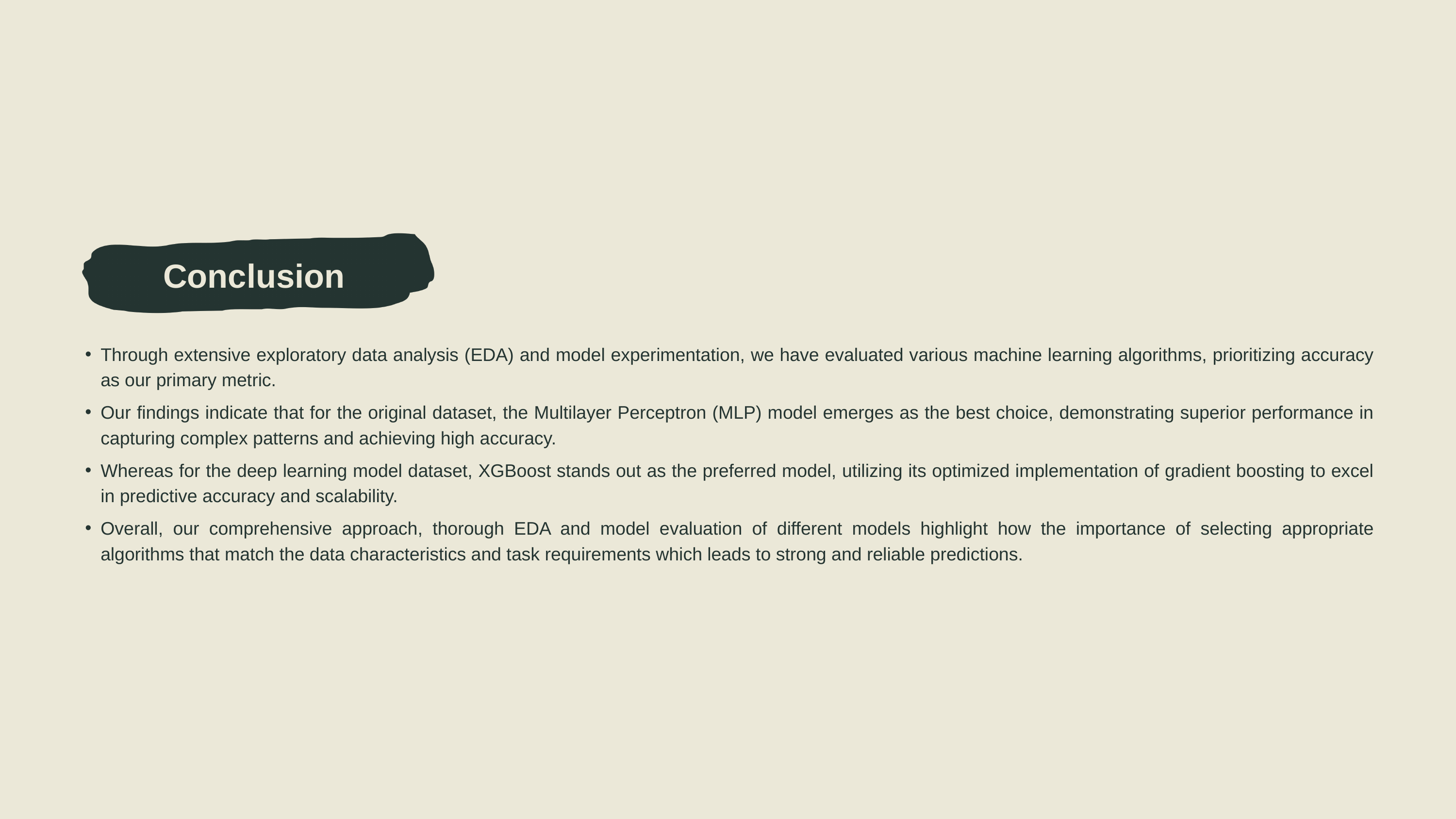

Conclusion
Through extensive exploratory data analysis (EDA) and model experimentation, we have evaluated various machine learning algorithms, prioritizing accuracy as our primary metric.

Our findings indicate that for the original dataset, the Multilayer Perceptron (MLP) model emerges as the best choice, demonstrating superior performance in capturing complex patterns and achieving high accuracy.

Whereas for the deep learning model dataset, XGBoost stands out as the preferred model, utilizing its optimized implementation of gradient boosting to excel in predictive accuracy and scalability.

Overall, our comprehensive approach, thorough EDA and model evaluation of different models highlight how the importance of selecting appropriate algorithms that match the data characteristics and task requirements which leads to strong and reliable predictions.